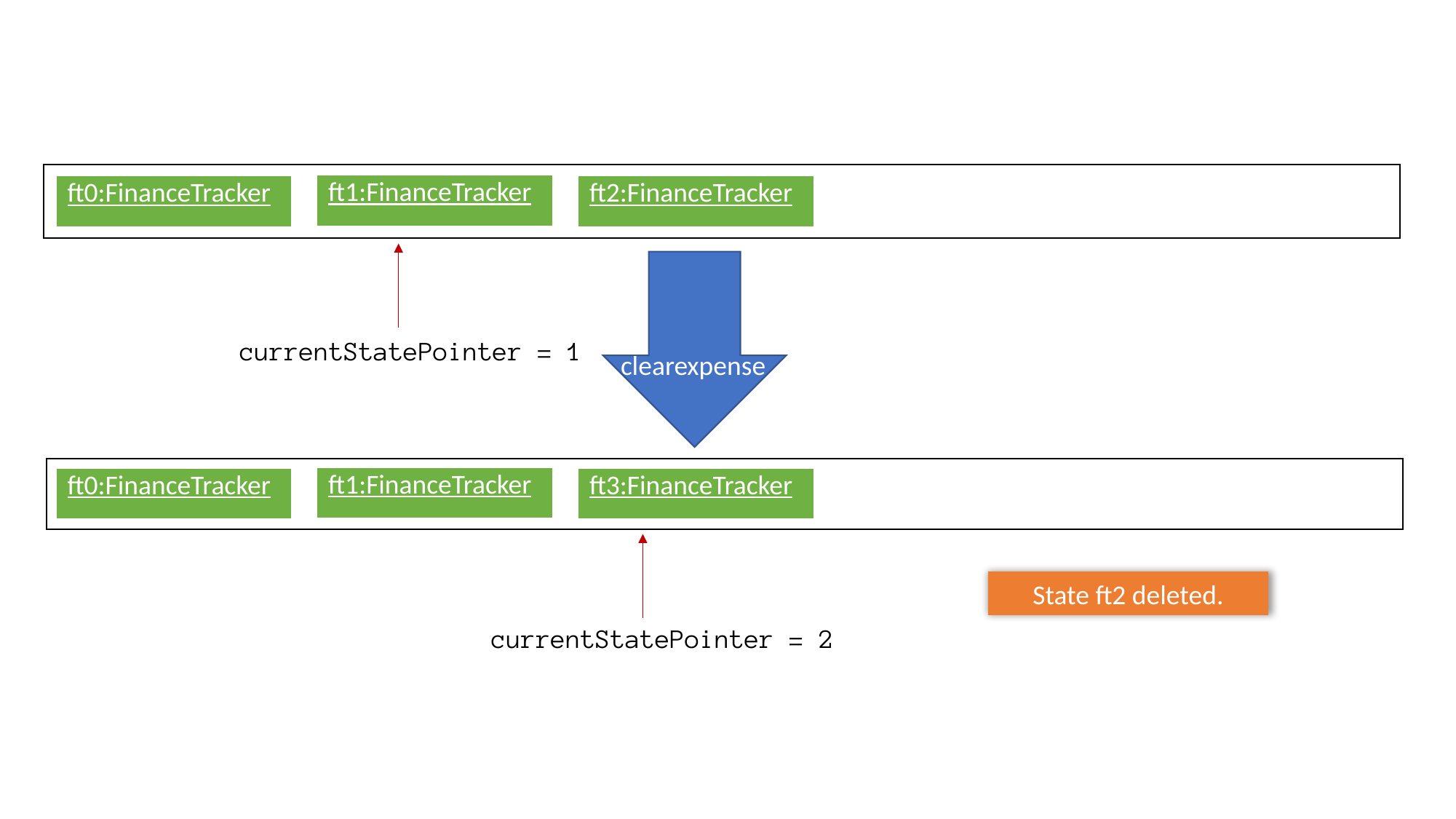

| ft1:FinanceTracker |
| --- |
| ft0:FinanceTracker |
| --- |
| ft2:FinanceTracker |
| --- |

currentStatePointer = 1
clearexpense

| ft1:FinanceTracker |
| --- |
| ft0:FinanceTracker |
| --- |
| ft3:FinanceTracker |
| --- |
State ft2 deleted.
currentStatePointer = 2